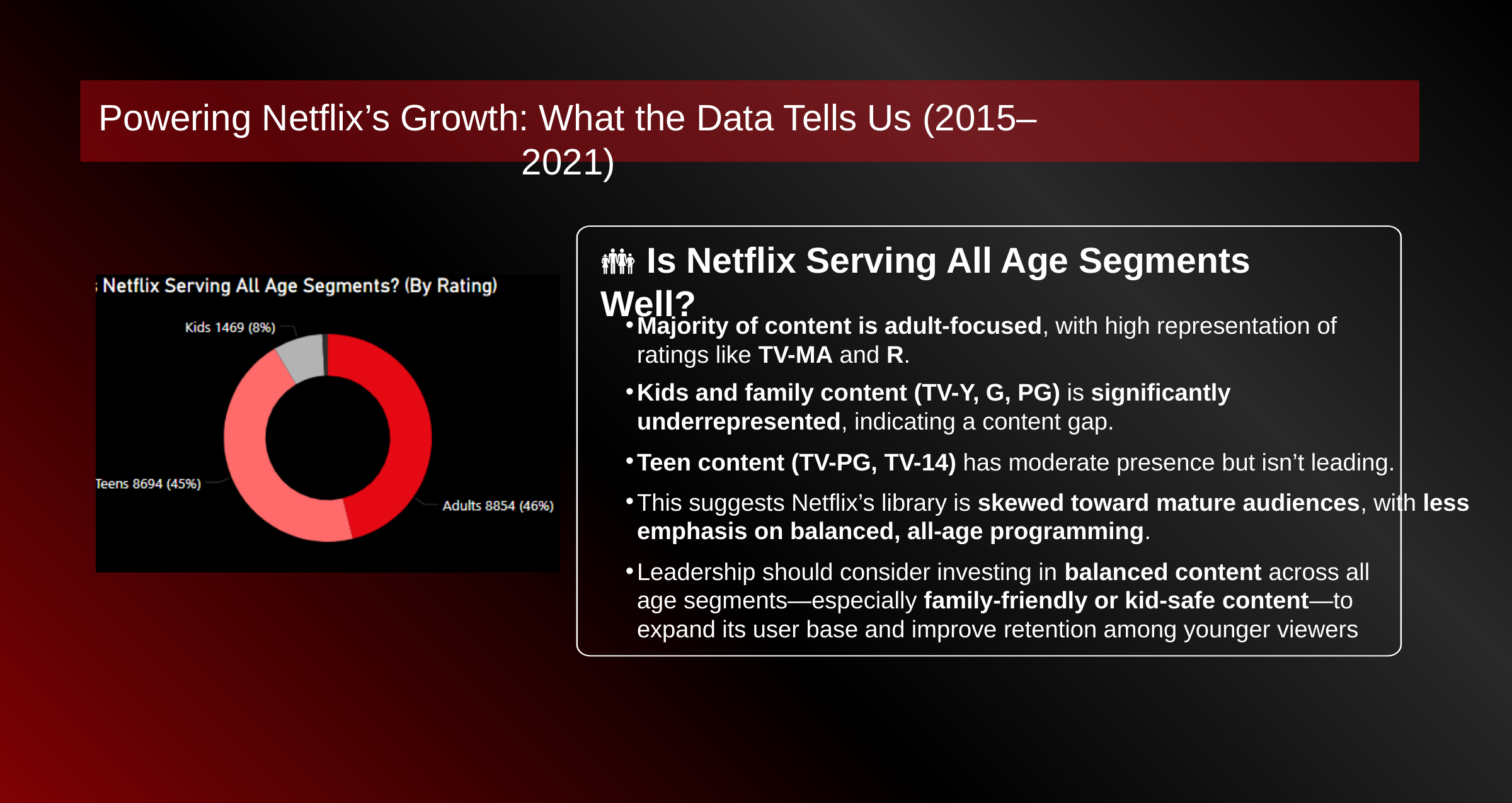

Powering Netflix’s Growth: What the Data Tells Us (2015–2021)

👪 Is Netflix Serving All Age Segments Well?
Majority of content is adult-focused, with high representation of ratings like TV-MA and R.
Kids and family content (TV-Y, G, PG) is significantly underrepresented, indicating a content gap.
Teen content (TV-PG, TV-14) has moderate presence but isn’t leading.
This suggests Netflix’s library is skewed toward mature audiences, with less emphasis on balanced, all-age programming.
Leadership should consider investing in balanced content across all age segments—especially family-friendly or kid-safe content—to expand its user base and improve retention among younger viewers